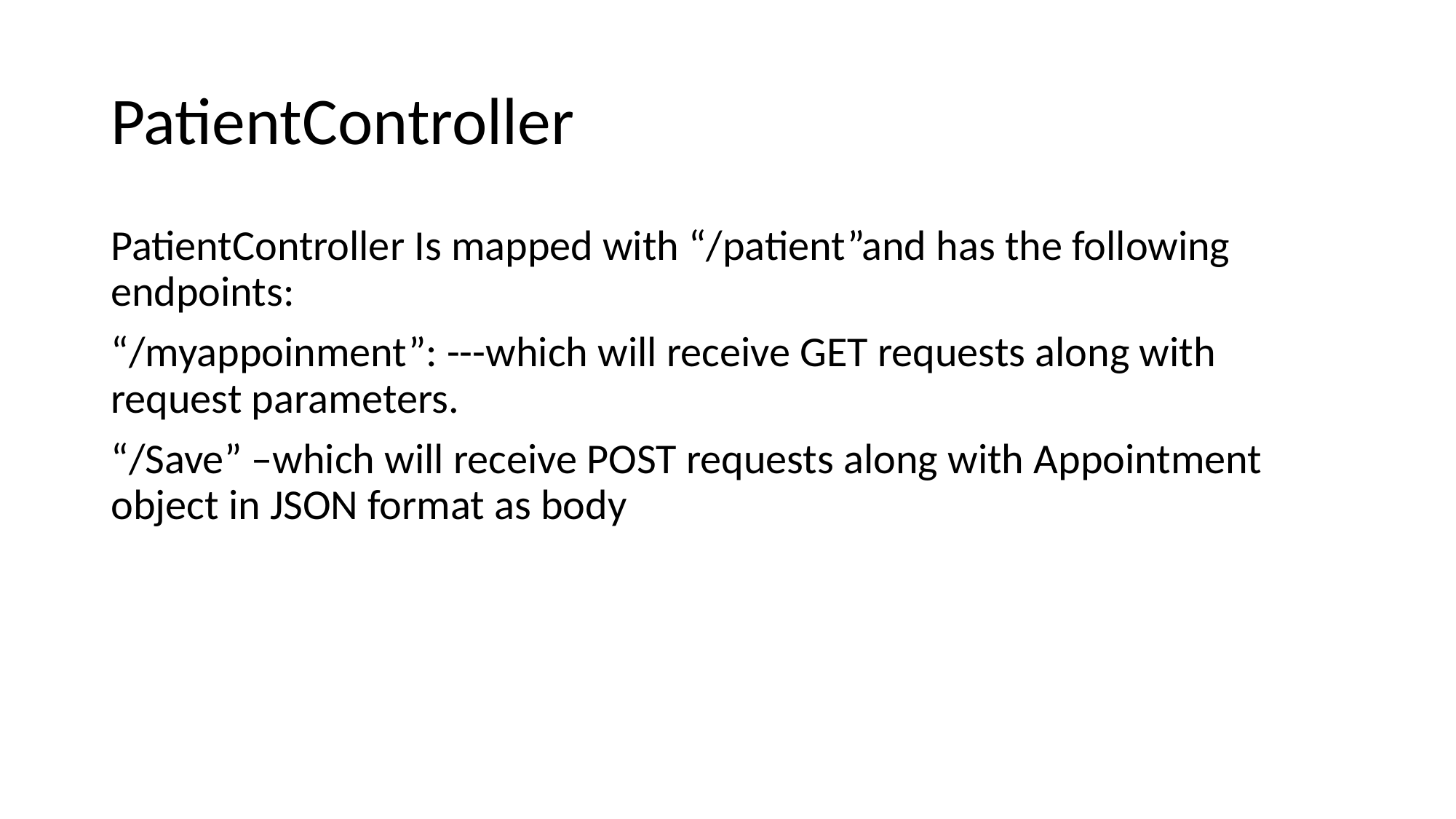

# PatientController
PatientController Is mapped with “/patient”and has the following endpoints:
“/myappoinment”: ---which will receive GET requests along with request parameters.
“/Save” –which will receive POST requests along with Appointment object in JSON format as body